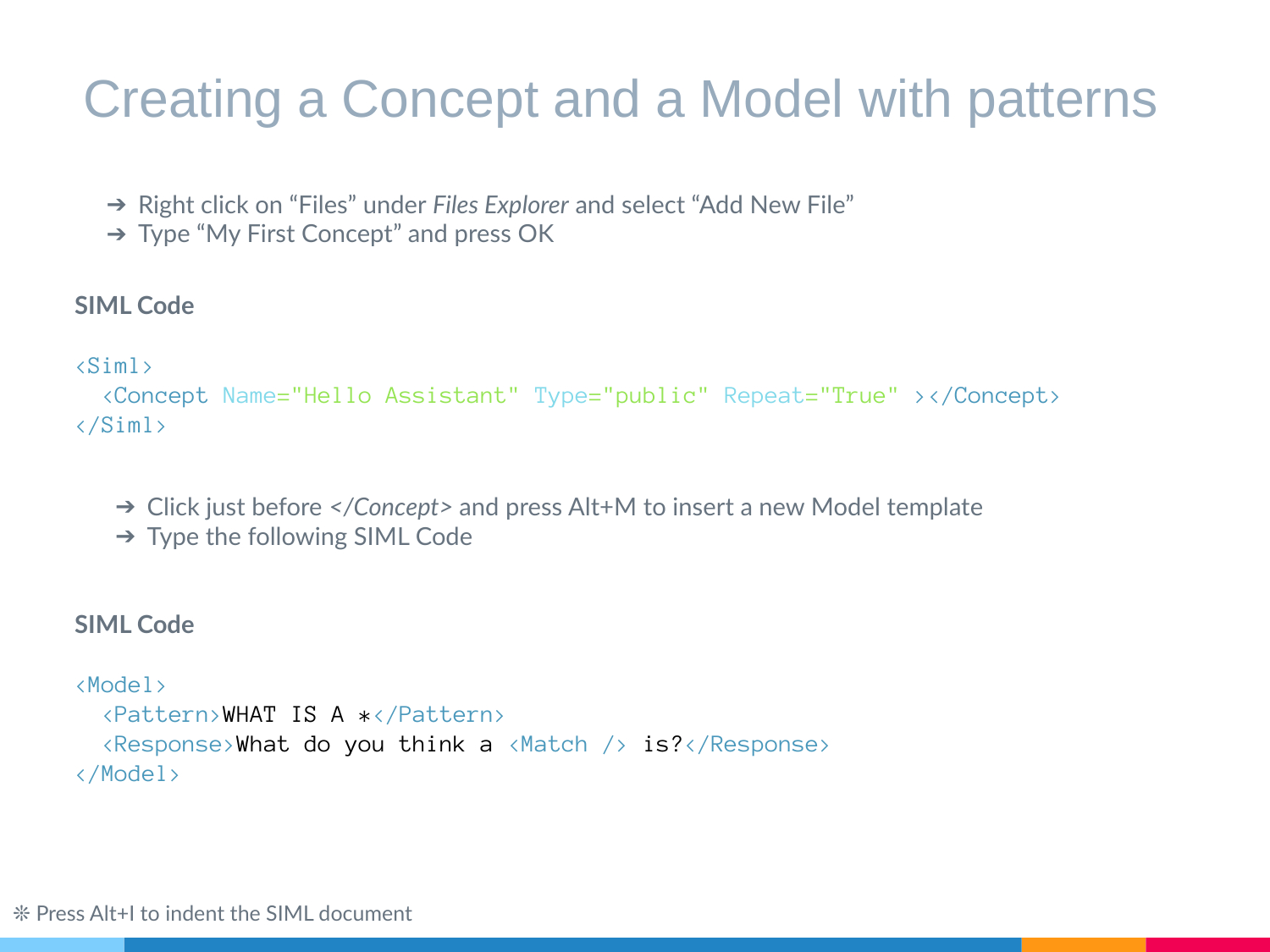

# Creating a Concept and a Model with patterns
Right click on “Files” under Files Explorer and select “Add New File”
Type “My First Concept” and press OK
SIML Code

<Siml>
  <Concept Name="Hello Assistant" Type="public" Repeat="True" ></Concept>
</Siml>

Click just before </Concept> and press Alt+M to insert a new Model template
Type the following SIML Code
SIML Code

<Model>
  <Pattern>WHAT IS A *</Pattern>
  <Response>What do you think a <Match /> is?</Response>
</Model>

❊ Press Alt+I to indent the SIML document